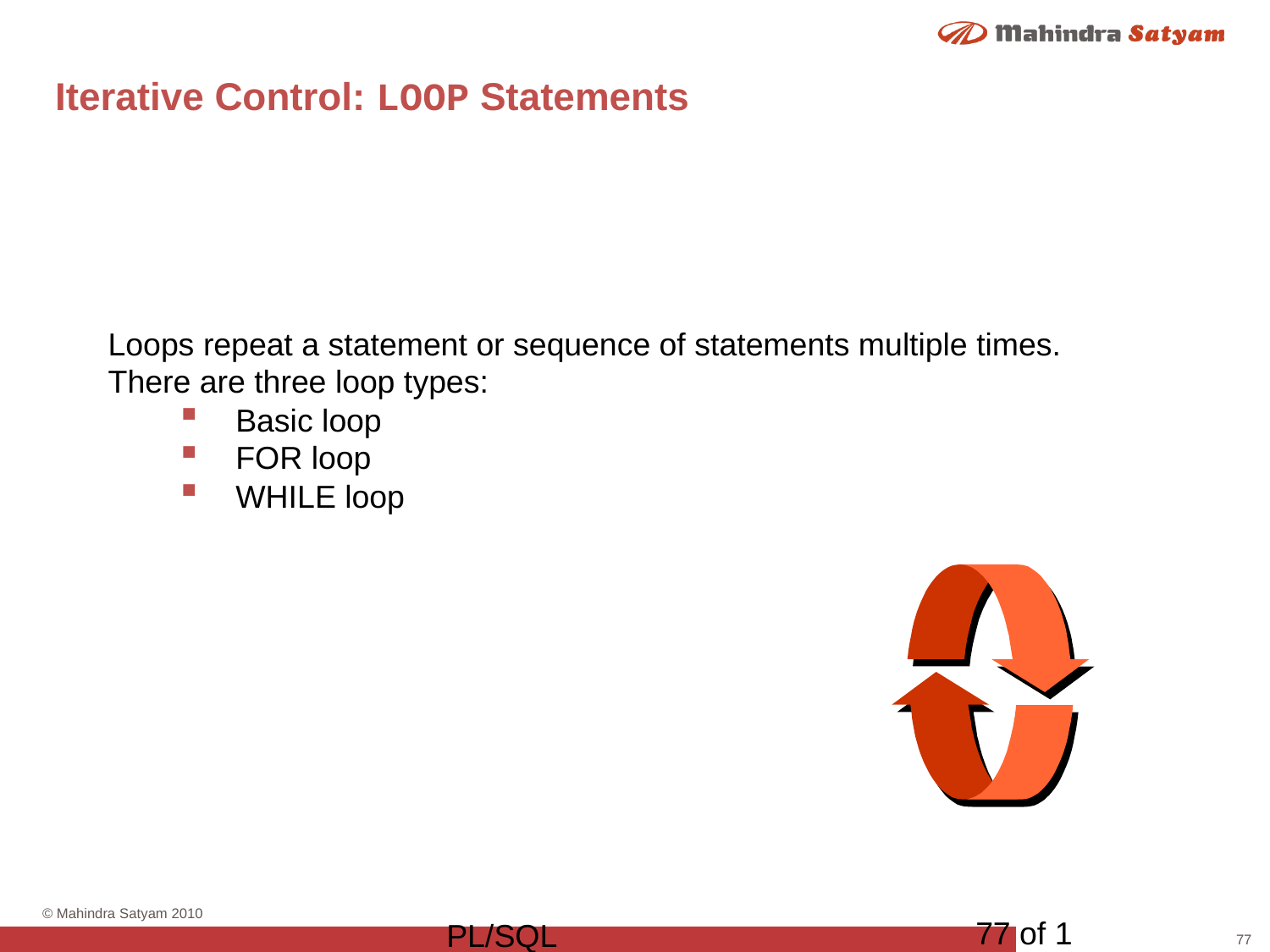

# Iterative Control: LOOP Statements
Loops repeat a statement or sequence of statements multiple times.
There are three loop types:
Basic loop
FOR loop
WHILE loop

77 of 1
PL/SQL